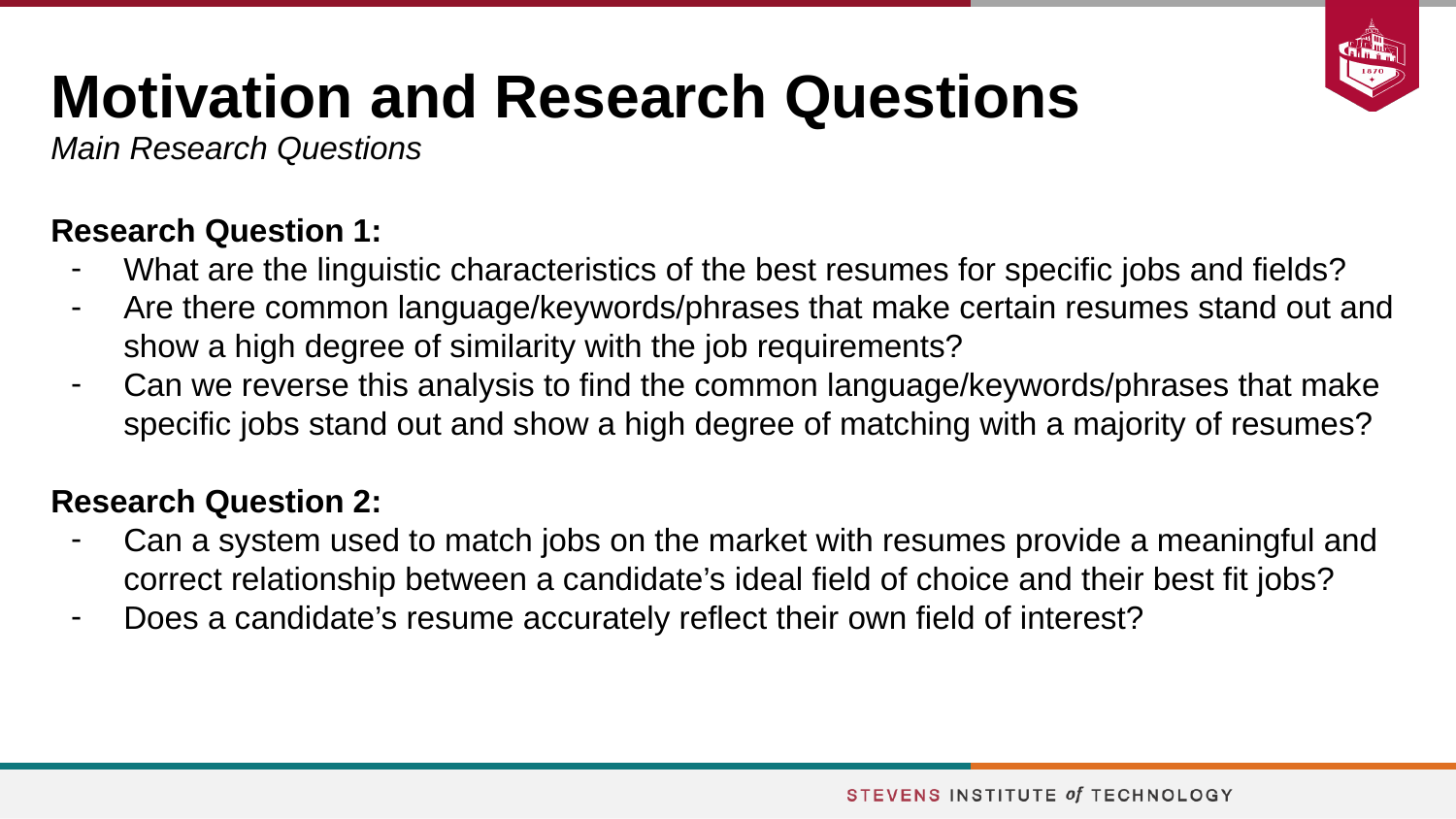

# Motivation and Research Questions
Main Research Questions
Research Question 1:
What are the linguistic characteristics of the best resumes for specific jobs and fields?
Are there common language/keywords/phrases that make certain resumes stand out and show a high degree of similarity with the job requirements?
Can we reverse this analysis to find the common language/keywords/phrases that make specific jobs stand out and show a high degree of matching with a majority of resumes?

Research Question 2:
Can a system used to match jobs on the market with resumes provide a meaningful and correct relationship between a candidate’s ideal field of choice and their best fit jobs?
Does a candidate’s resume accurately reflect their own field of interest?